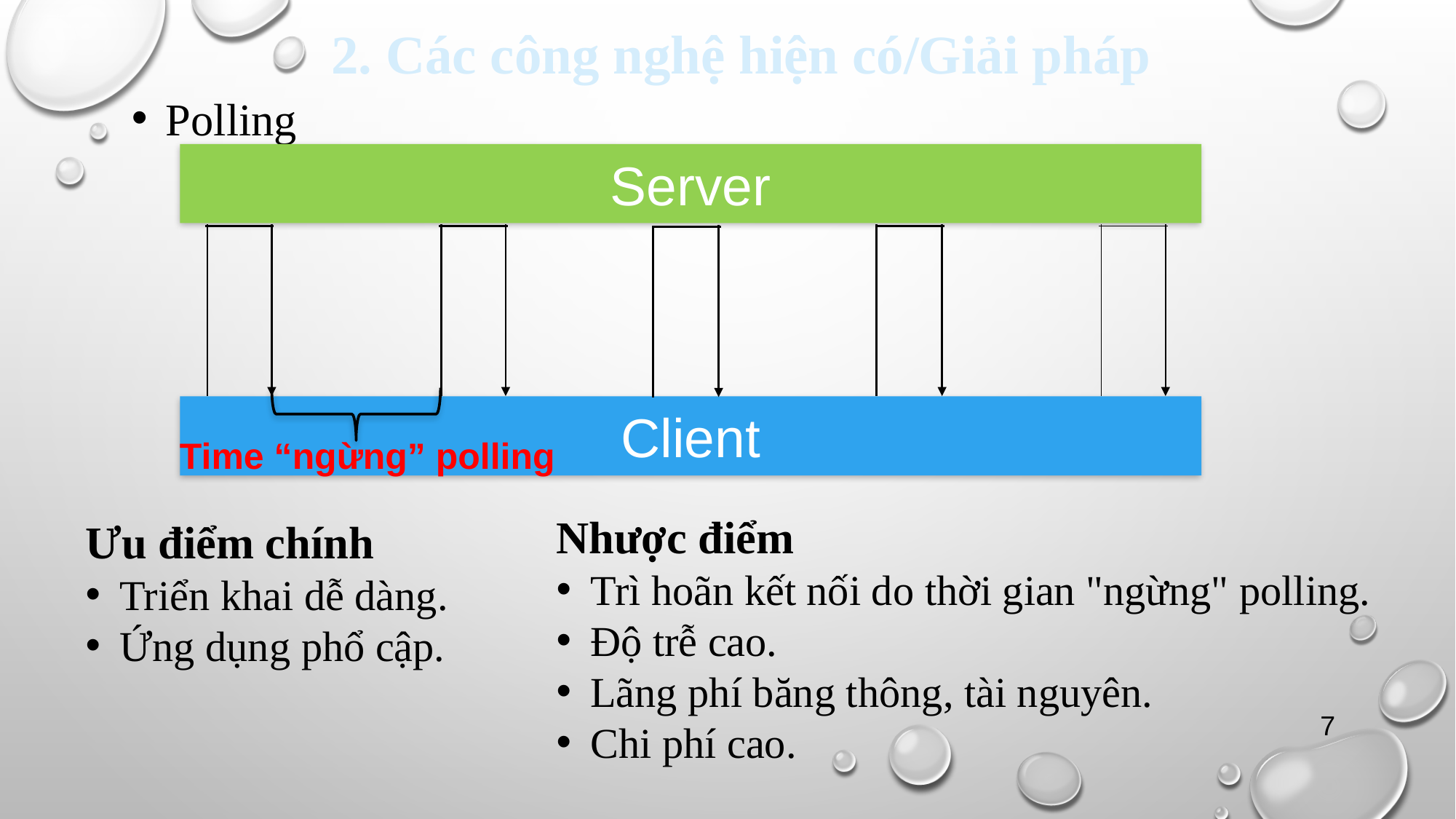

# 2. Các công nghệ hiện có/Giải pháp
Polling

Server

Client
Time “ngừng” polling
Nhược điểm
Trì hoãn kết nối do thời gian "ngừng" polling.
Độ trễ cao.
Lãng phí băng thông, tài nguyên.
Chi phí cao.

Ưu điểm chính
Triển khai dễ dàng.
Ứng dụng phổ cập.

7